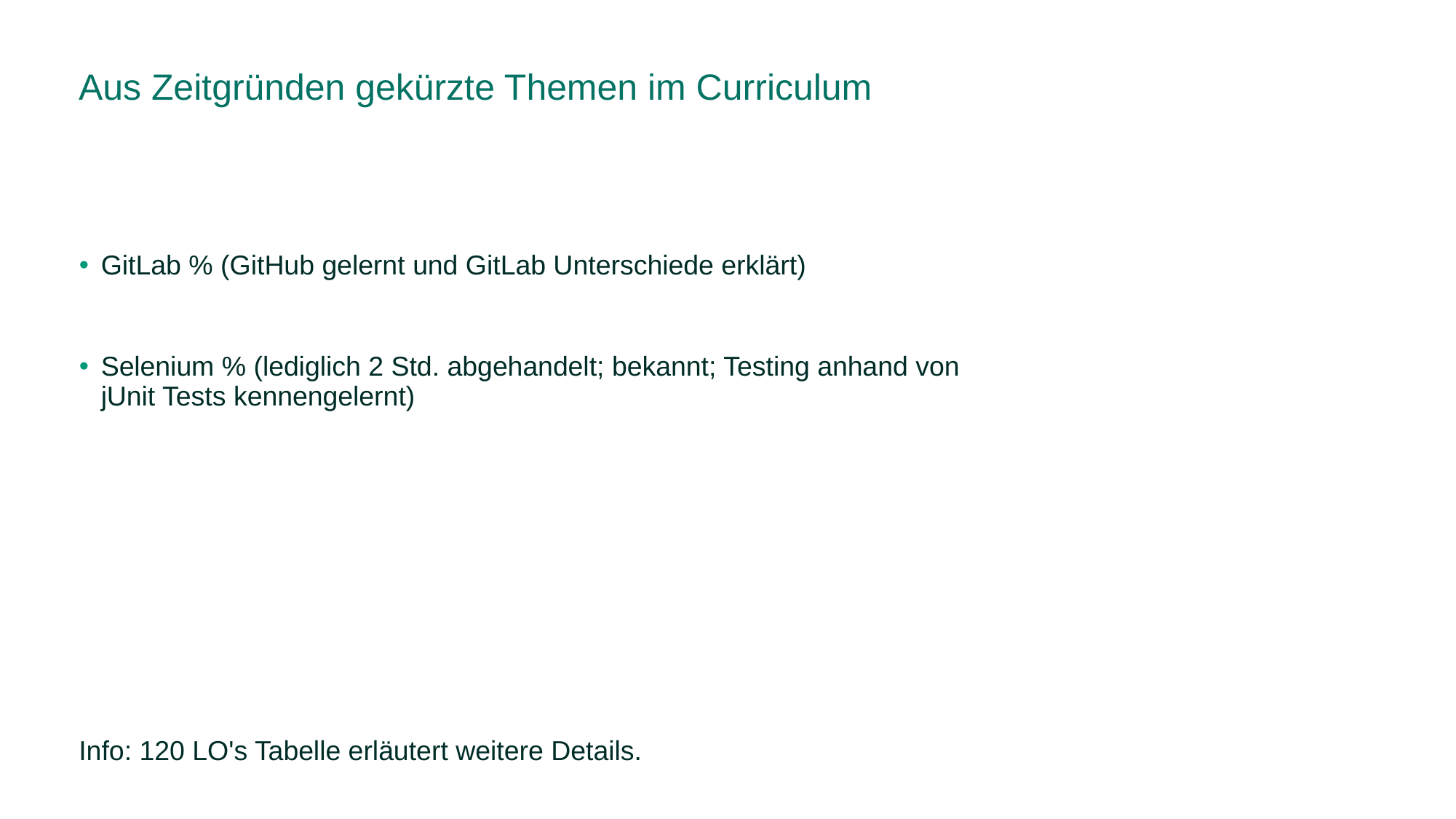

# Aus Zeitgründen gekürzte Themen im Curriculum
GitLab % (GitHub gelernt und GitLab Unterschiede erklärt)

Selenium % (lediglich 2 Std. abgehandelt; bekannt; Testing anhand von jUnit Tests kennengelernt)
Info: 120 LO's Tabelle erläutert weitere Details.